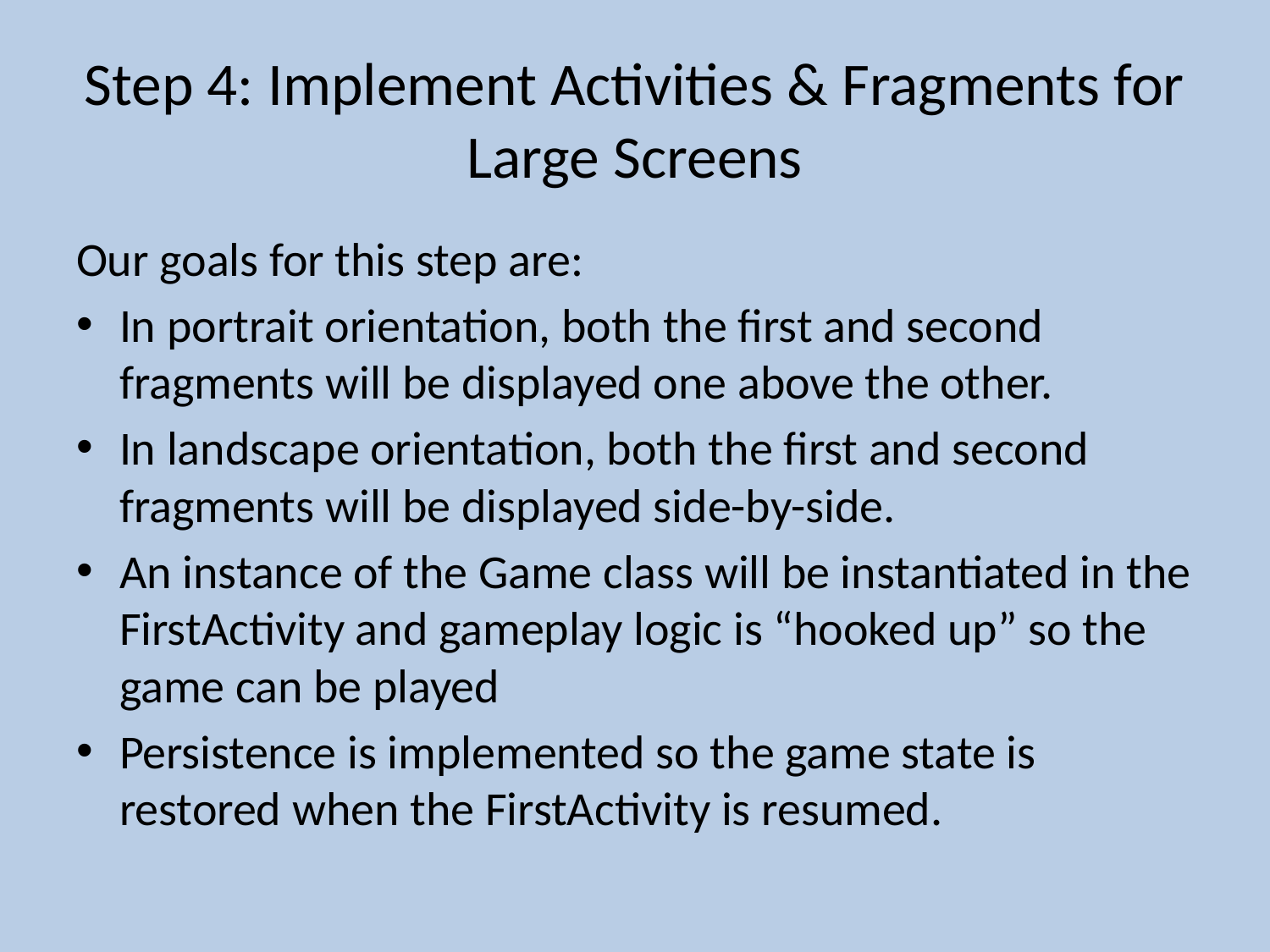

# Step 4: Implement Activities & Fragments for Large Screens
Our goals for this step are:
In portrait orientation, both the first and second fragments will be displayed one above the other.
In landscape orientation, both the first and second fragments will be displayed side-by-side.
An instance of the Game class will be instantiated in the FirstActivity and gameplay logic is “hooked up” so the game can be played
Persistence is implemented so the game state is restored when the FirstActivity is resumed.